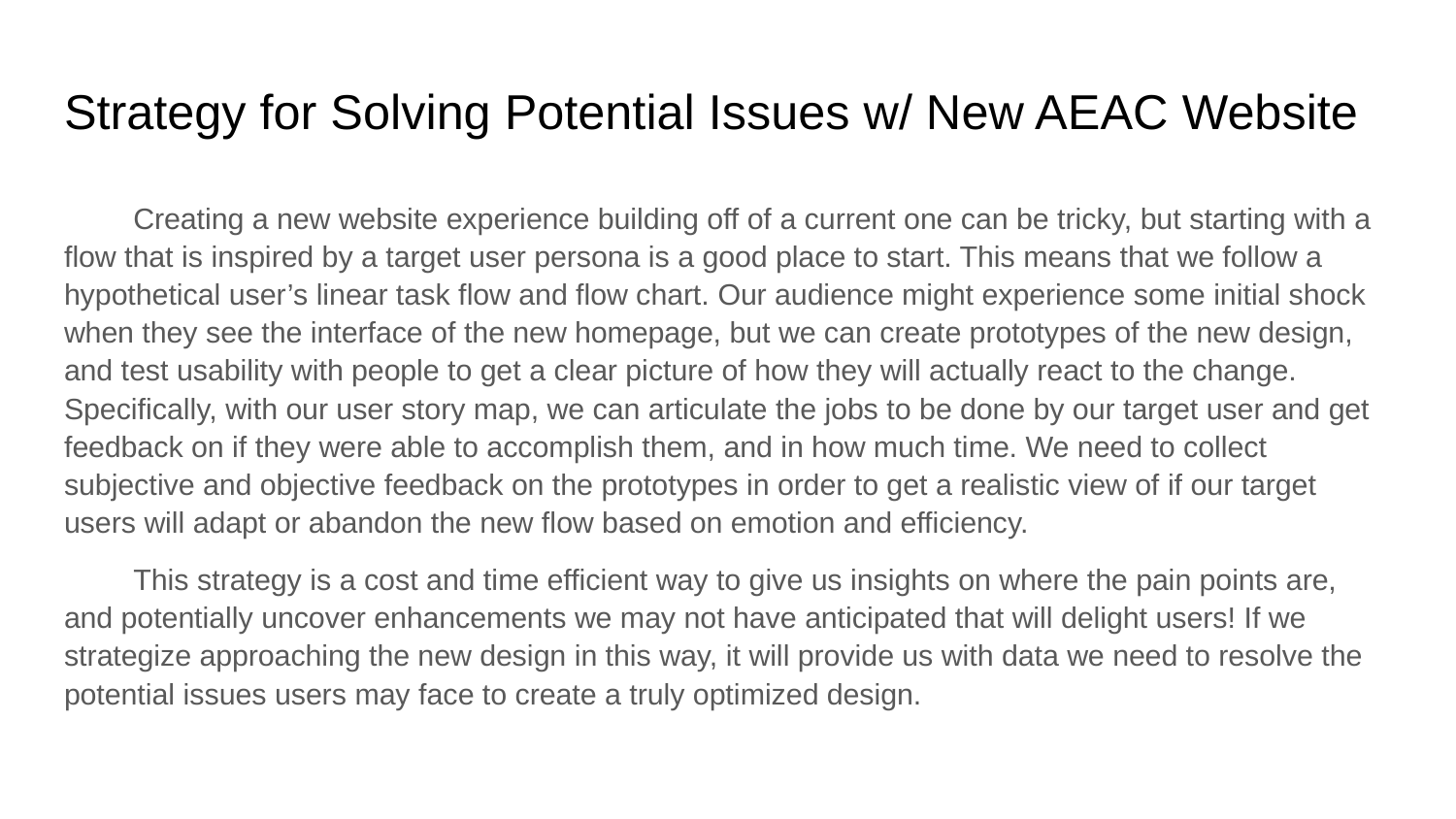

# Strategy for Solving Potential Issues w/ New AEAC Website
Creating a new website experience building off of a current one can be tricky, but starting with a flow that is inspired by a target user persona is a good place to start. This means that we follow a hypothetical user’s linear task flow and flow chart. Our audience might experience some initial shock when they see the interface of the new homepage, but we can create prototypes of the new design, and test usability with people to get a clear picture of how they will actually react to the change. Specifically, with our user story map, we can articulate the jobs to be done by our target user and get feedback on if they were able to accomplish them, and in how much time. We need to collect subjective and objective feedback on the prototypes in order to get a realistic view of if our target users will adapt or abandon the new flow based on emotion and efficiency.
This strategy is a cost and time efficient way to give us insights on where the pain points are, and potentially uncover enhancements we may not have anticipated that will delight users! If we strategize approaching the new design in this way, it will provide us with data we need to resolve the potential issues users may face to create a truly optimized design.